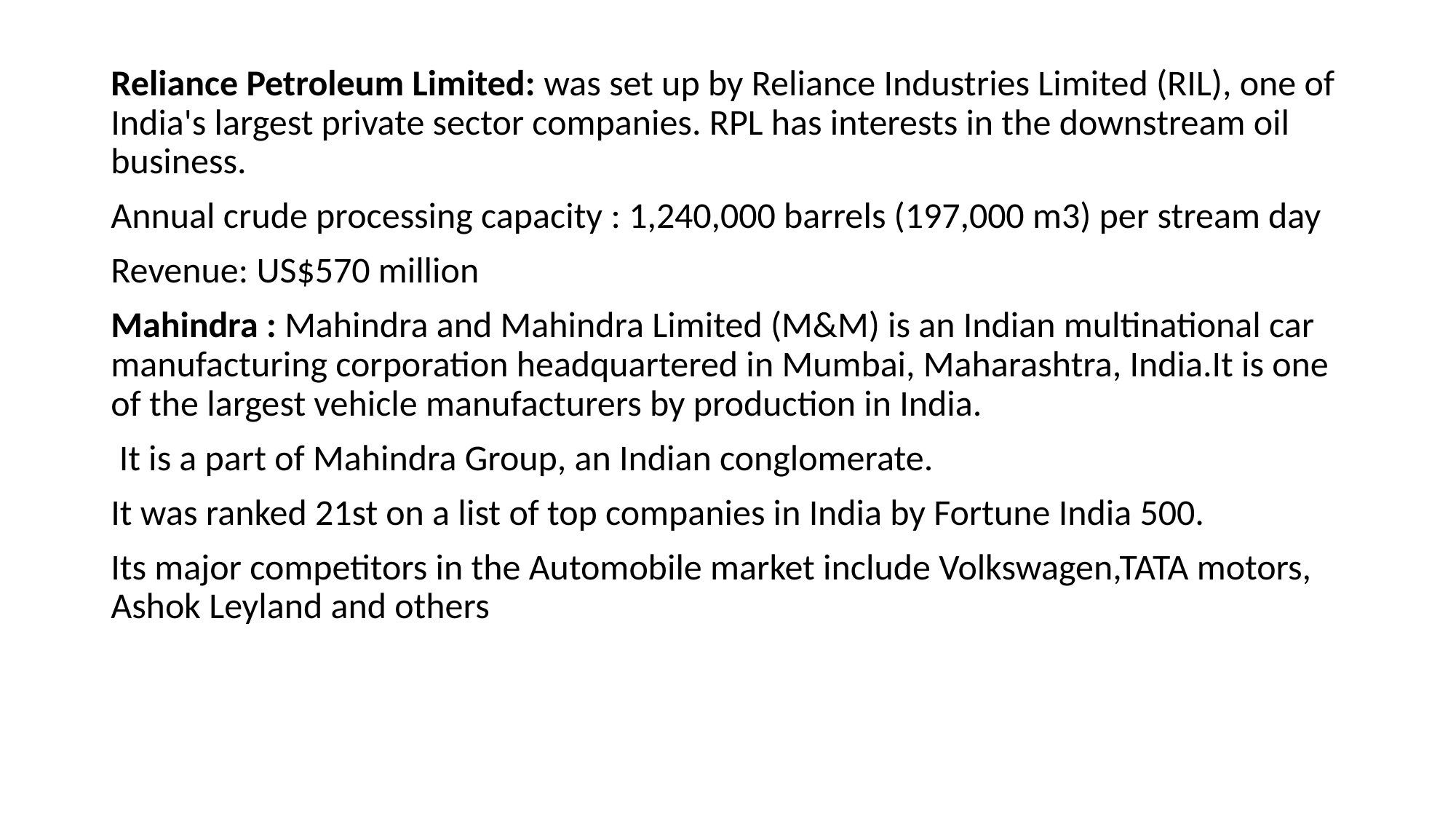

Reliance Petroleum Limited: was set up by Reliance Industries Limited (RIL), one of India's largest private sector companies. RPL has interests in the downstream oil business.
Annual crude processing capacity : 1,240,000 barrels (197,000 m3) per stream day
Revenue: US$570 million
Mahindra : Mahindra and Mahindra Limited (M&M) is an Indian multinational car manufacturing corporation headquartered in Mumbai, Maharashtra, India.It is one of the largest vehicle manufacturers by production in India.
 It is a part of Mahindra Group, an Indian conglomerate.
It was ranked 21st on a list of top companies in India by Fortune India 500.
Its major competitors in the Automobile market include Volkswagen,TATA motors, Ashok Leyland and others